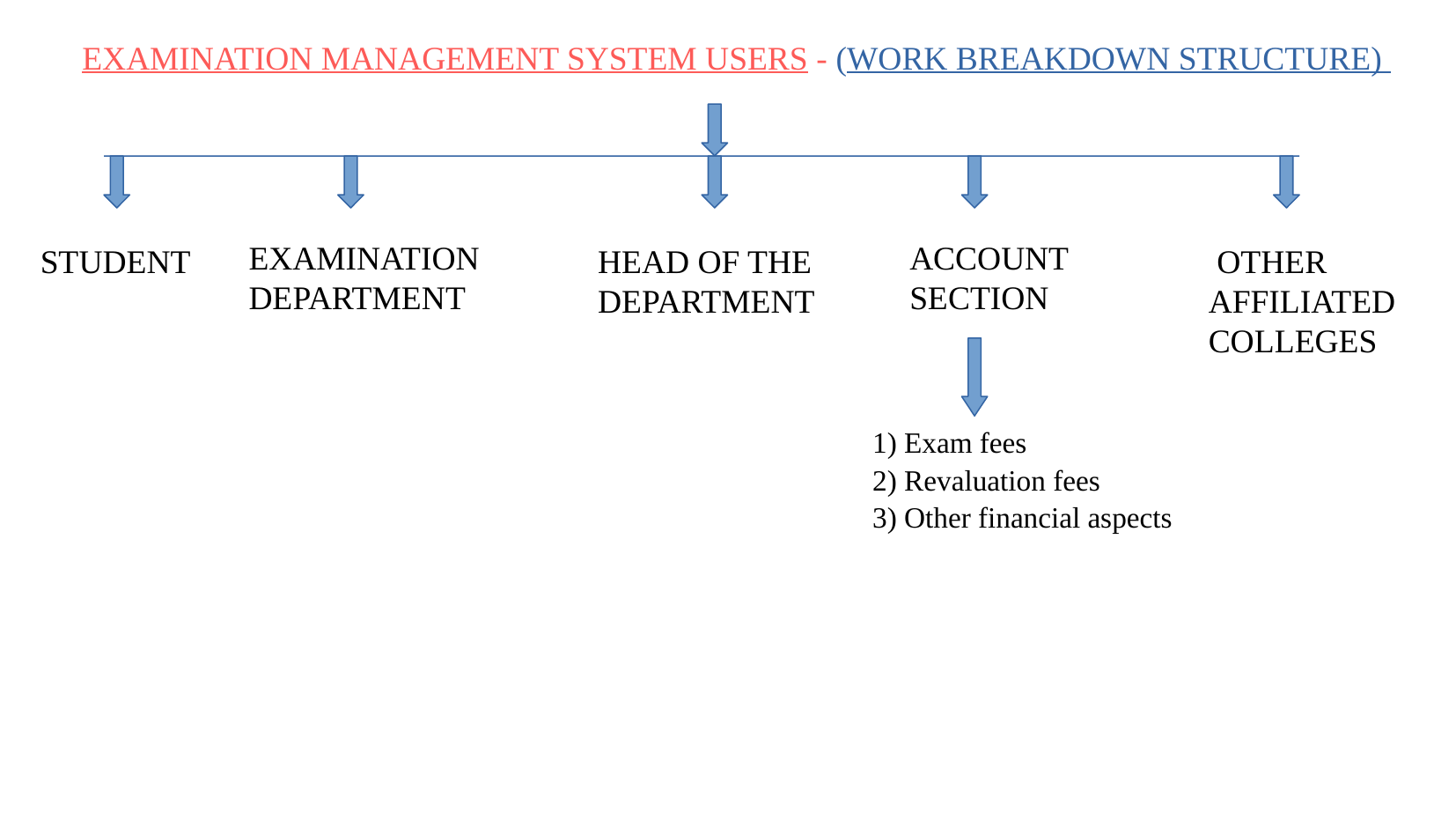

EXAMINATION MANAGEMENT SYSTEM USERS - (WORK BREAKDOWN STRUCTURE)

EXAMINATION
DEPARTMENT
ACCOUNT SECTION
STUDENT
HEAD OF THE DEPARTMENT
 OTHER
AFFILIATED COLLEGES

1) Exam fees
2) Revaluation fees
3) Other financial aspects